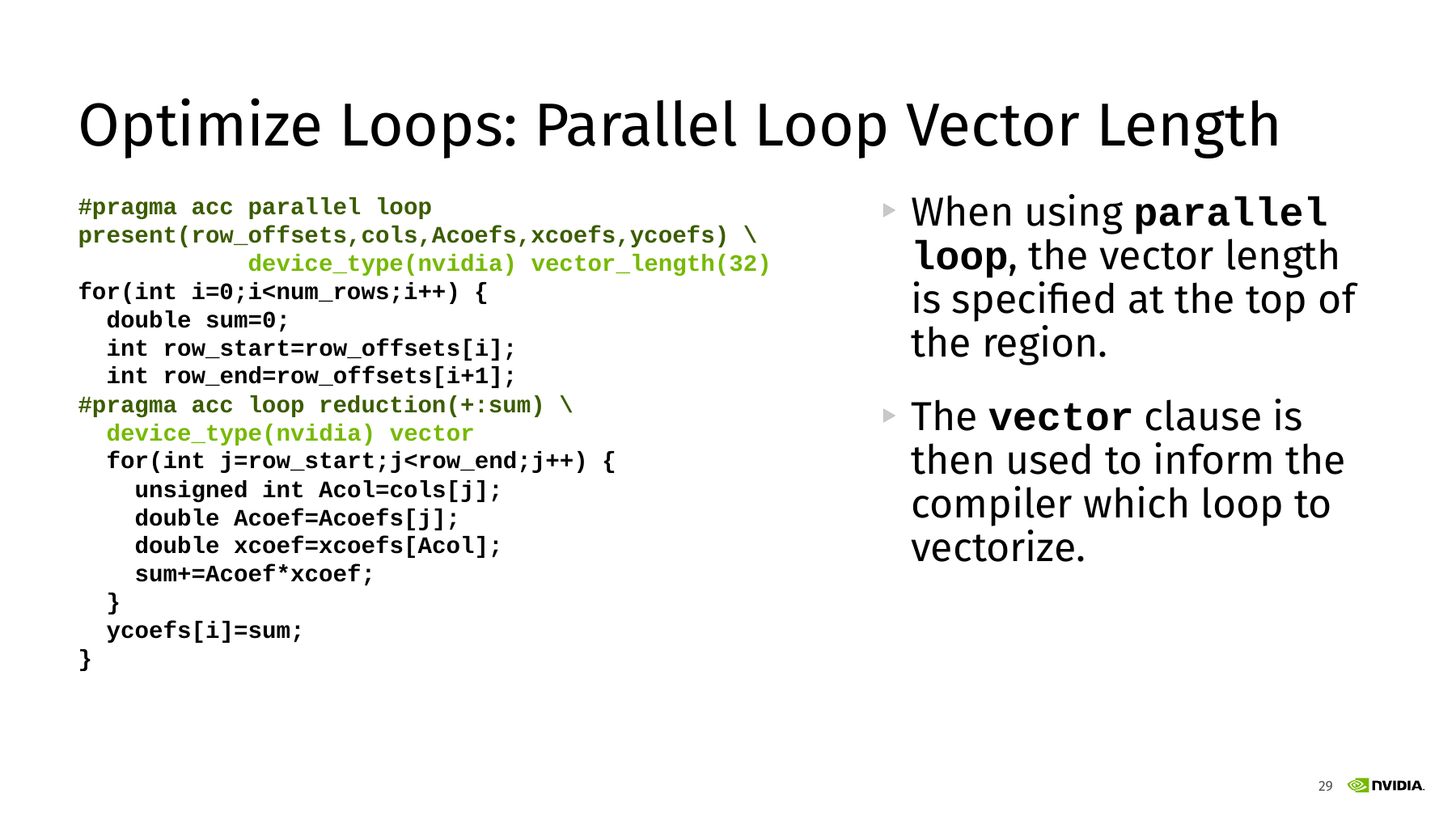

# Optimize Loops: Parallel Loop Vector Length
#pragma acc parallel loop present(row_offsets,cols,Acoefs,xcoefs,ycoefs) \
            device_type(nvidia) vector_length(32)
for(int i=0;i<num_rows;i++) {
  double sum=0;
  int row_start=row_offsets[i];
  int row_end=row_offsets[i+1];
#pragma acc loop reduction(+:sum) \
  device_type(nvidia) vector
  for(int j=row_start;j<row_end;j++) {
    unsigned int Acol=cols[j];
    double Acoef=Acoefs[j];
    double xcoef=xcoefs[Acol];
    sum+=Acoef*xcoef;
  }
  ycoefs[i]=sum;
}
When using parallel loop, the vector length is specified at the top of the region.
The vector clause is then used to inform the compiler which loop to vectorize.